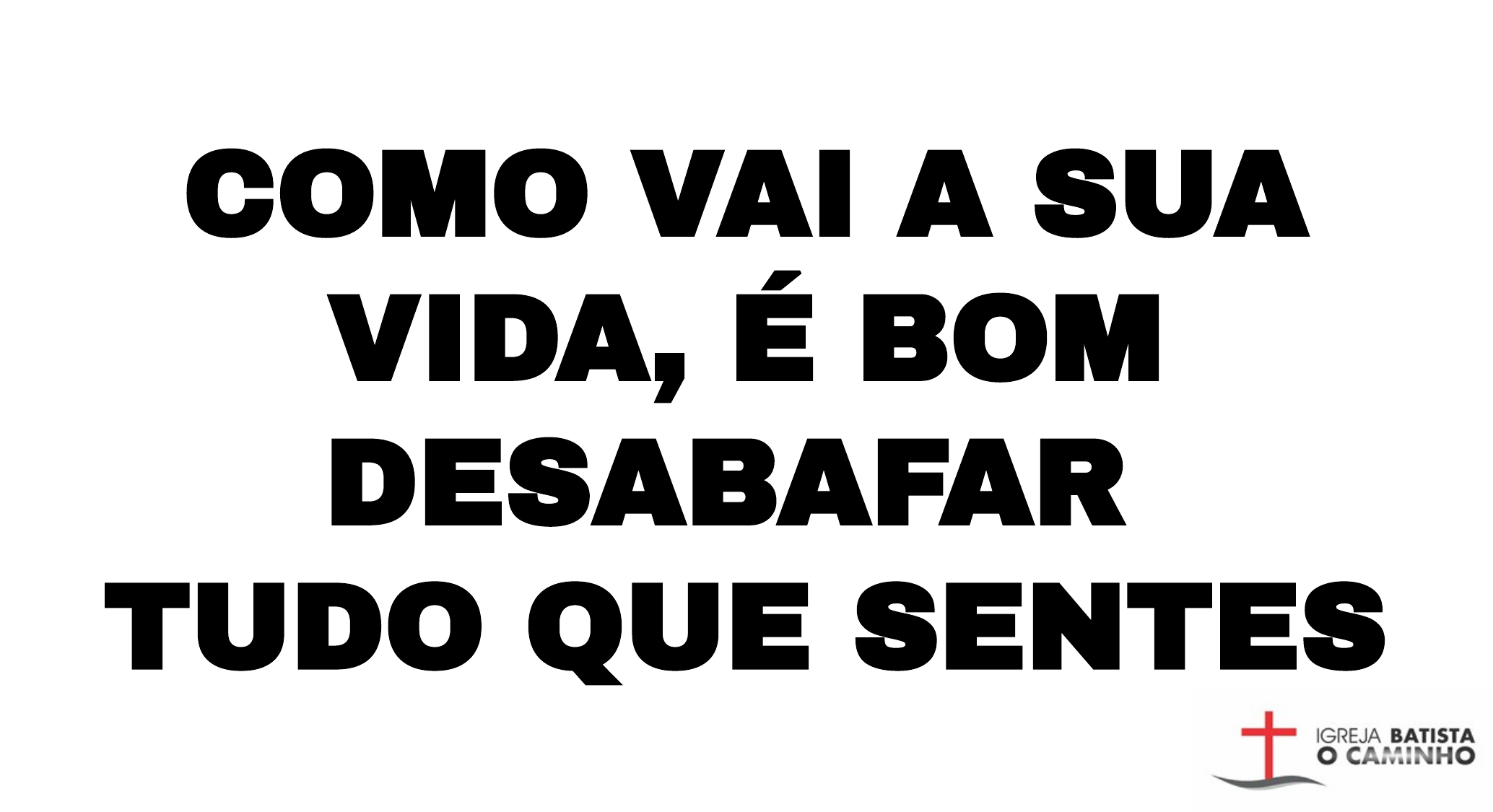

COMO VAI A SUA VIDA, É BOM DESABAFAR
TUDO QUE SENTES